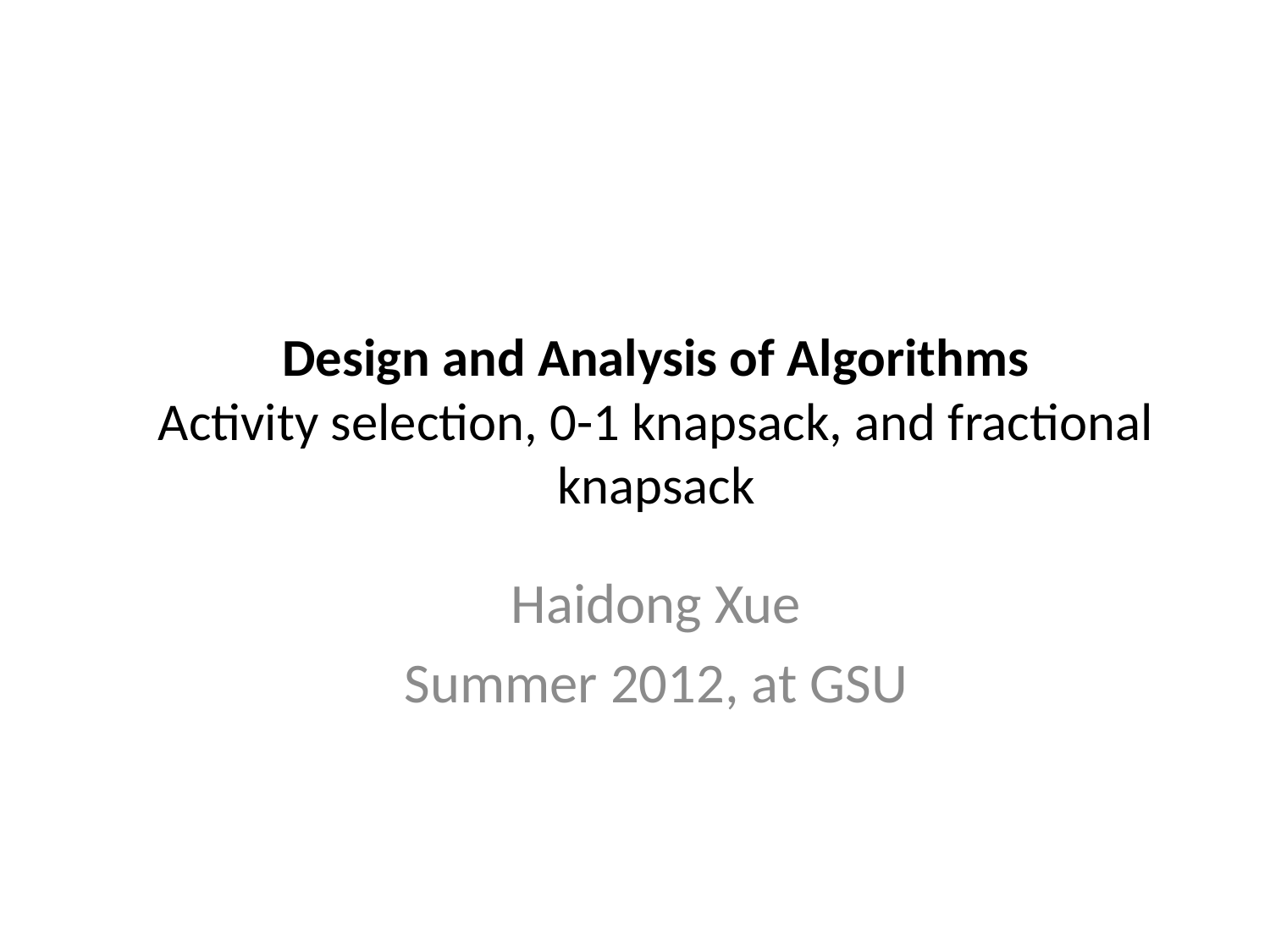

Design and Analysis of Algorithms
Activity selection, 0-1 knapsack, and fractional knapsack
Haidong Xue
Summer 2012, at GSU